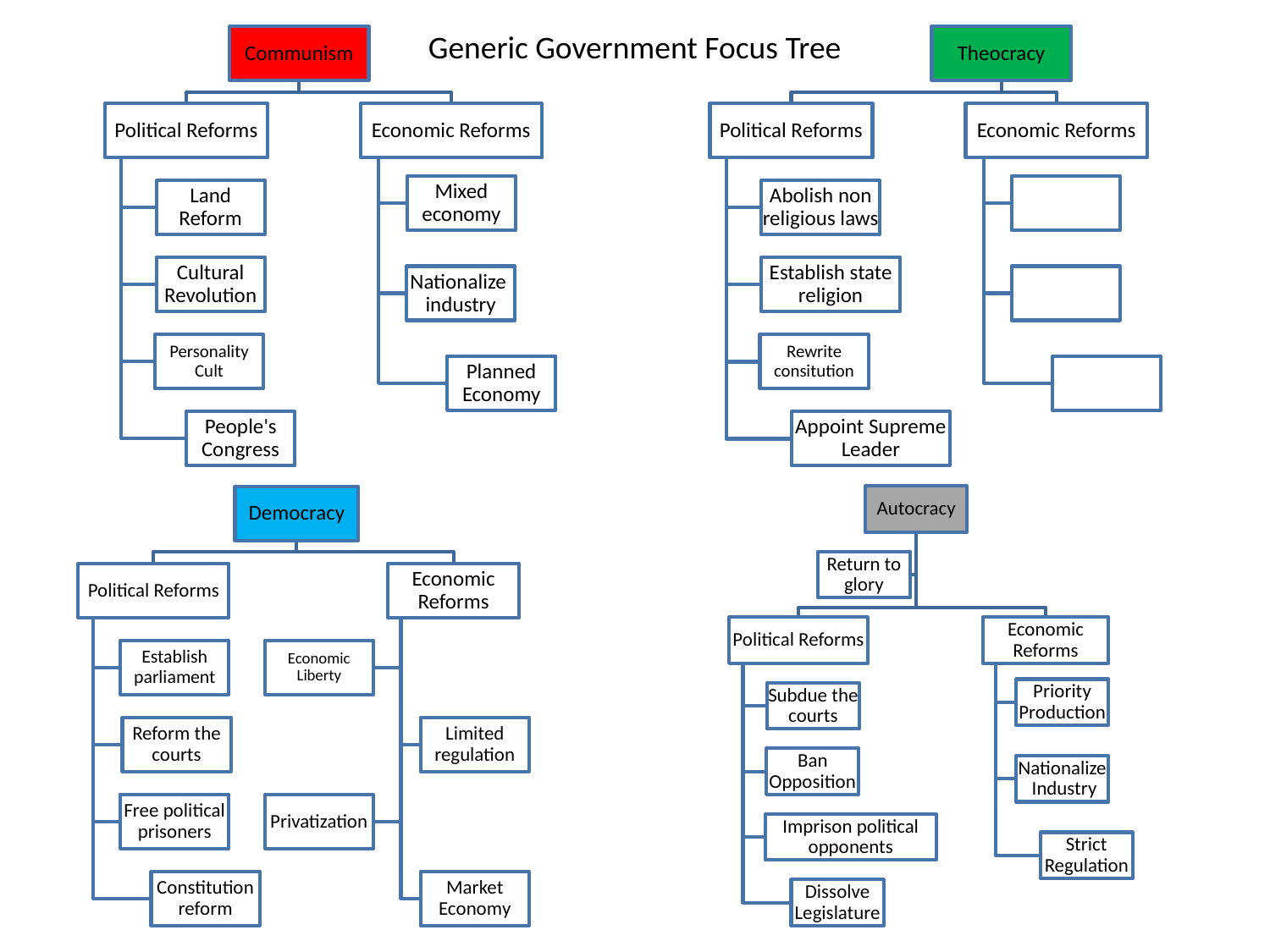

Generic Government Focus Tree
Communism
Political Reforms
Land Reform
Cultural Revolution
Personality Cult
People's Congress
Economic Reforms
Mixed economy
Nationalize  industry
Planned Economy
Theocracy
Political Reforms
Abolish non religious laws
Establish state religion
Rewrite consitution
Appoint Supreme Leader
Economic Reforms

Democracy
Political Reforms
Establish parliament
Reform the courts
Free political prisoners
Constitution reform
Economic Reforms
Economic Liberty
Limited regulation
Privatization
Market Economy
Autocracy
Political Reforms
Subdue the courts
Ban Opposition
Imprison political opponents
Dissolve Legislature
Economic Reforms
Priority Production
Nationalize  Industry
Strict Regulation
Return to glory